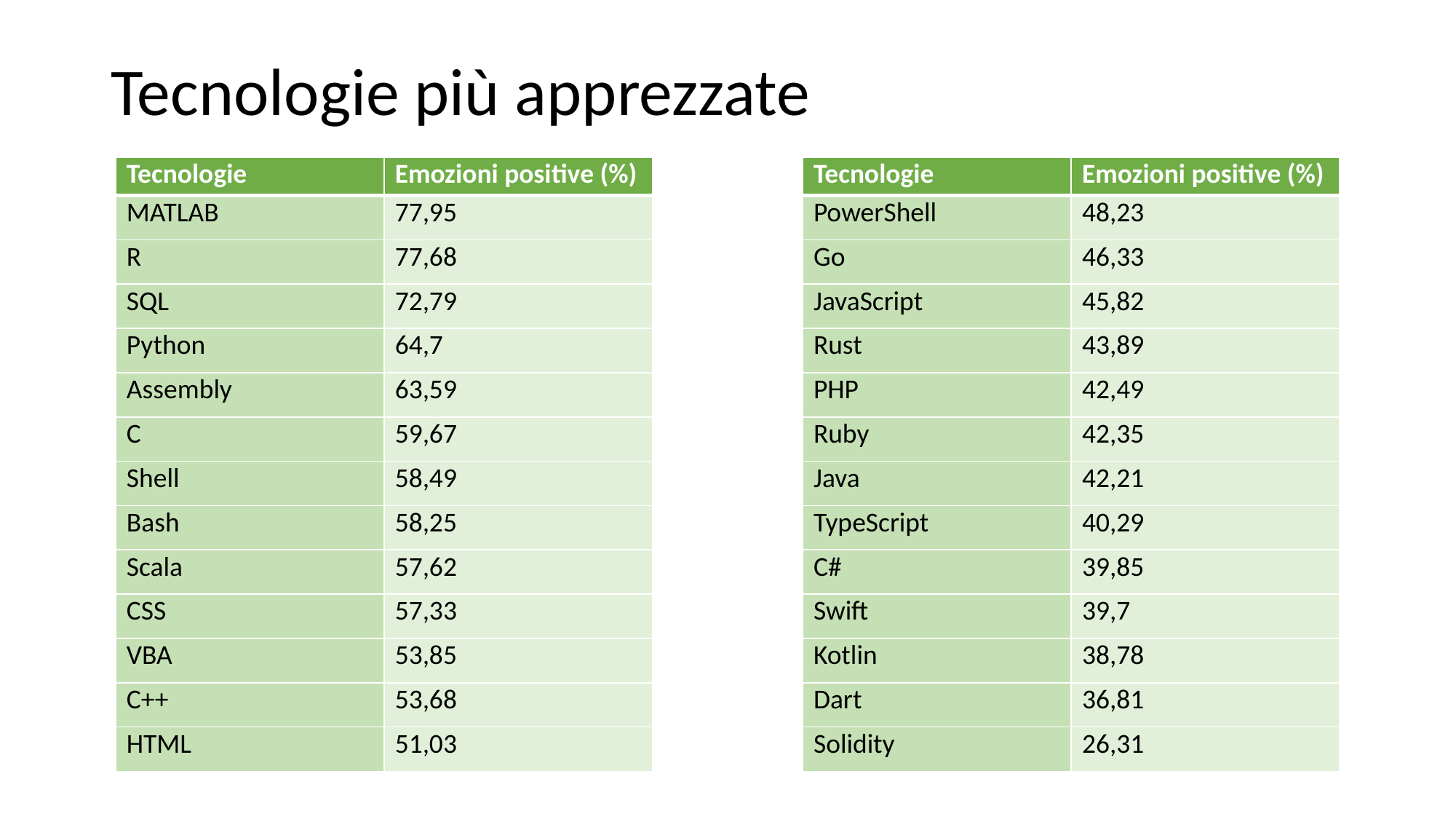

# Tecnologie più apprezzate
| Tecnologie | Emozioni positive (%) |
| --- | --- |
| MATLAB | 77,95 |
| R | 77,68 |
| SQL | 72,79 |
| Python | 64,7 |
| Assembly | 63,59 |
| C | 59,67 |
| Shell | 58,49 |
| Bash | 58,25 |
| Scala | 57,62 |
| CSS | 57,33 |
| VBA | 53,85 |
| C++ | 53,68 |
| HTML | 51,03 |
| Tecnologie | Emozioni positive (%) |
| --- | --- |
| PowerShell | 48,23 |
| Go | 46,33 |
| JavaScript | 45,82 |
| Rust | 43,89 |
| PHP | 42,49 |
| Ruby | 42,35 |
| Java | 42,21 |
| TypeScript | 40,29 |
| C# | 39,85 |
| Swift | 39,7 |
| Kotlin | 38,78 |
| Dart | 36,81 |
| Solidity | 26,31 |